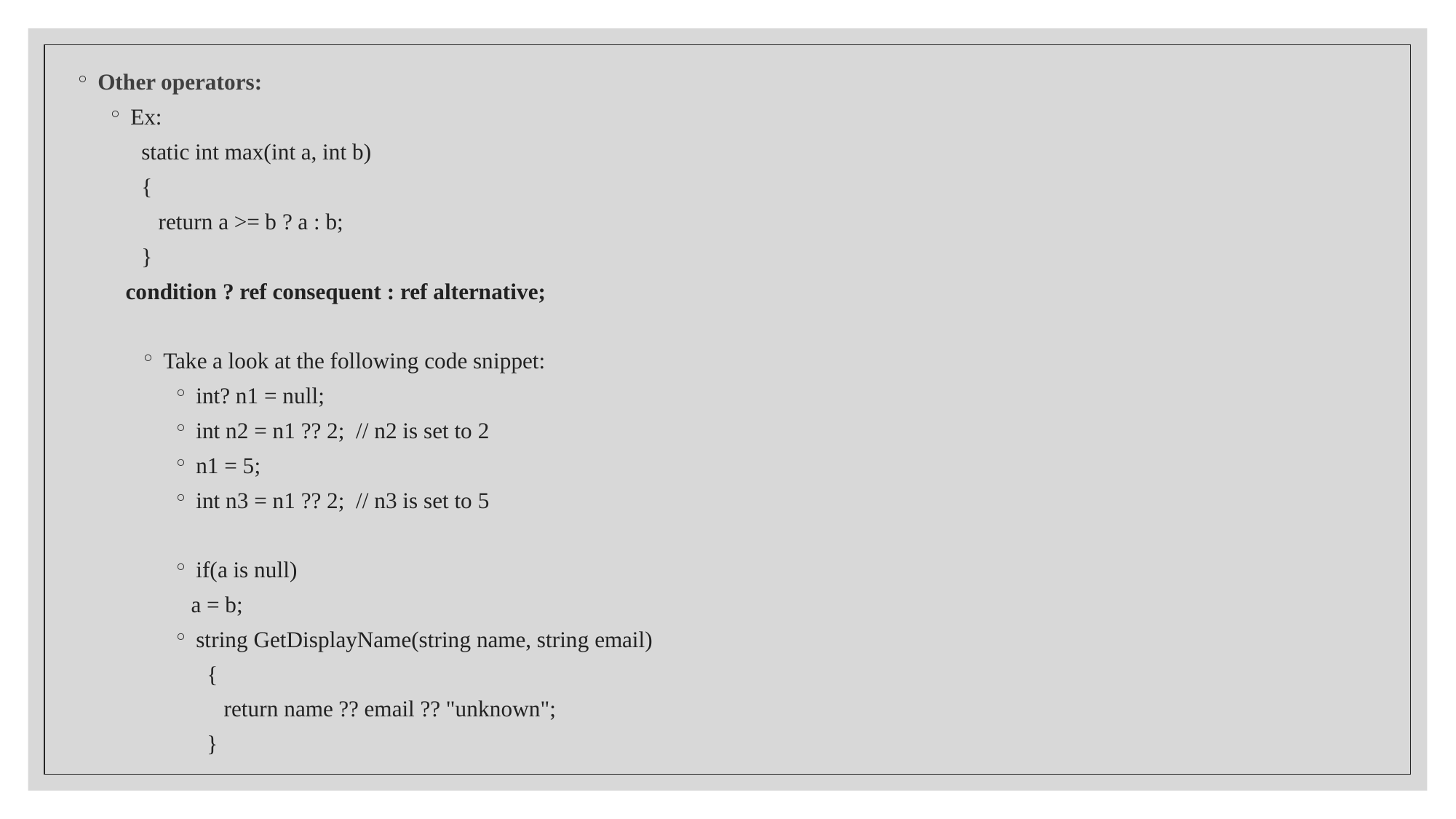

Other operators:
Ex:
static int max(int a, int b)
{
   return a >= b ? a : b;
}
   condition ? ref consequent : ref alternative;

Take a look at the following code snippet:
int? n1 = null;
int n2 = n1 ?? 2;  // n2 is set to 2
n1 = 5;
int n3 = n1 ?? 2;  // n3 is set to 5

if(a is null)
   a = b;
string GetDisplayName(string name, string email)
{
   return name ?? email ?? "unknown";
}